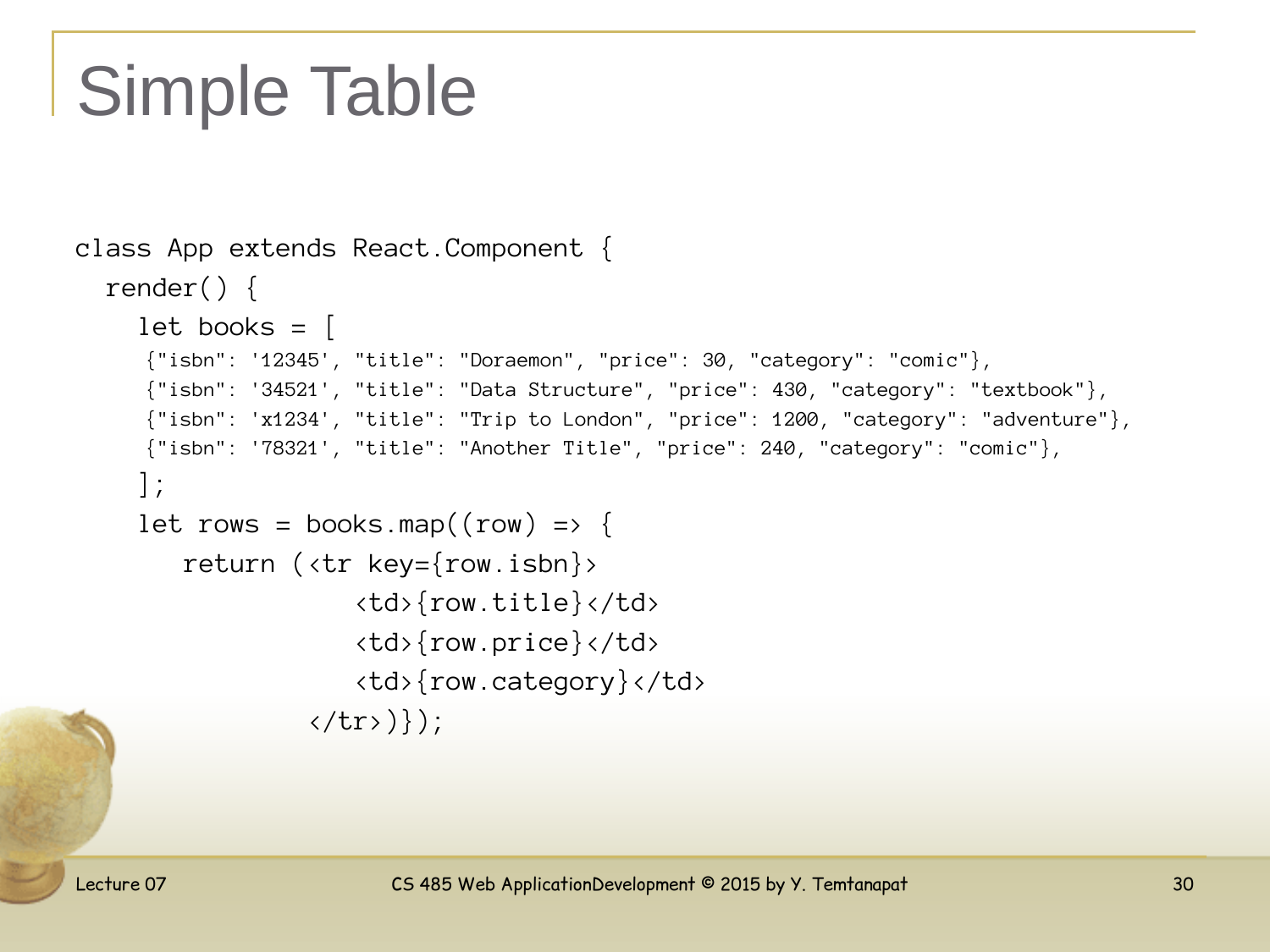

# Simple Table
class App extends React.Component {
  render() {
    let books = [
      {"isbn": '12345', "title": "Doraemon", "price": 30, "category": "comic"},
      {"isbn": '34521', "title": "Data Structure", "price": 430, "category": "textbook"},
      {"isbn": 'x1234', "title": "Trip to London", "price": 1200, "category": "adventure"},
      {"isbn": '78321', "title": "Another Title", "price": 240, "category": "comic"},
    ];
    let rows = books.map((row) => {
       return (<tr key={row.isbn}>
                  <td>{row.title}</td>
                  <td>{row.price}</td>
                  <td>{row.category}</td>
               </tr>)});

Lecture 07
CS 485 Web ApplicationDevelopment © 2015 by Y. Temtanapat
30